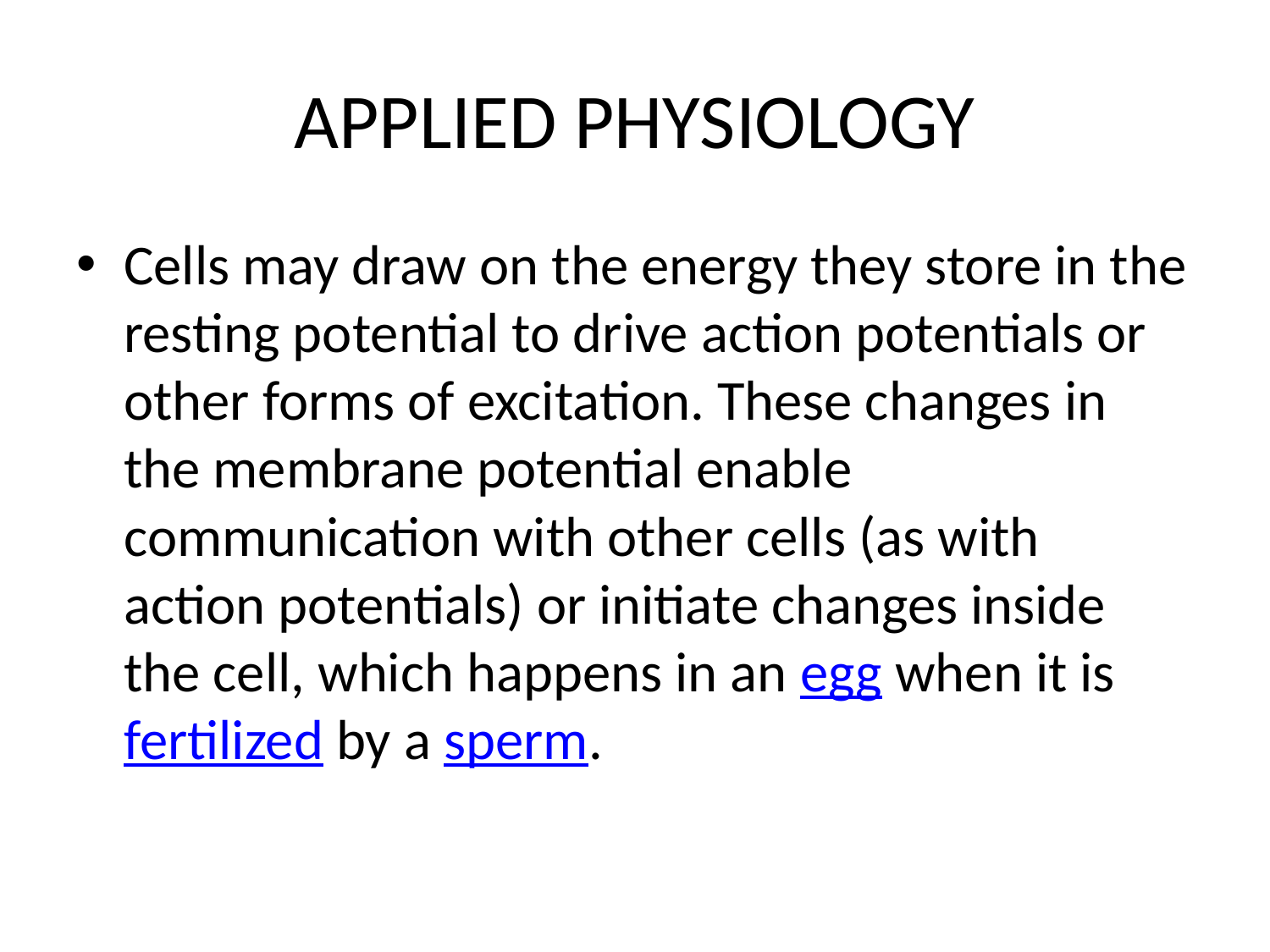

# APPLIED PHYSIOLOGY
Cells may draw on the energy they store in the resting potential to drive action potentials or other forms of excitation. These changes in the membrane potential enable communication with other cells (as with action potentials) or initiate changes inside the cell, which happens in an egg when it is fertilized by a sperm.